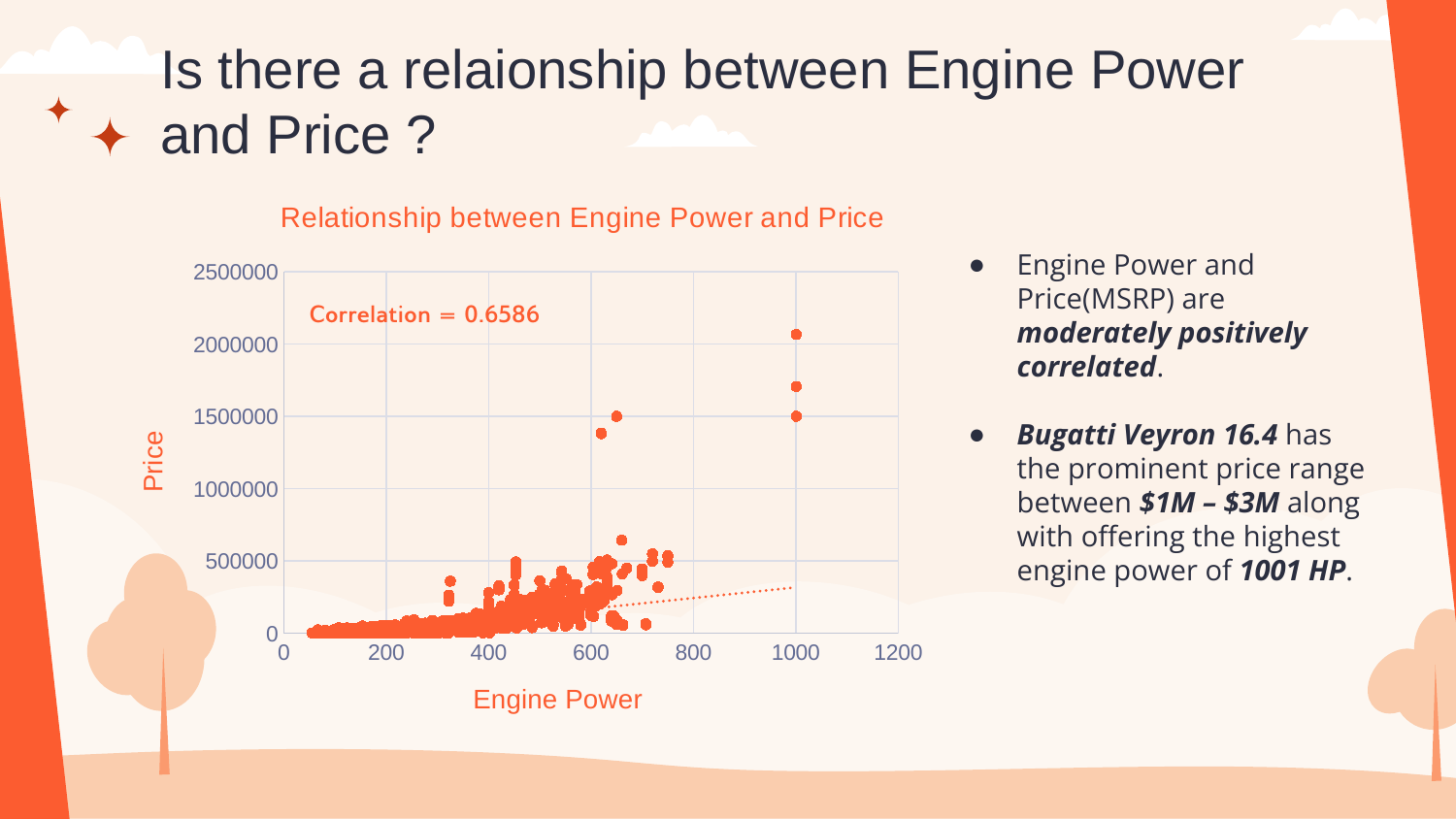

# Is there a relaionship between Engine Power and Price ?

### Chart: Relationship between Engine Power and Price

| Category | MSRP |
|---|---|
Engine Power and Price(MSRP) are moderately positively correlated.

Bugatti Veyron 16.4 has the prominent price range between $1M – $3M along with offering the highest engine power of 1001 HP.

Correlation = 0.6586